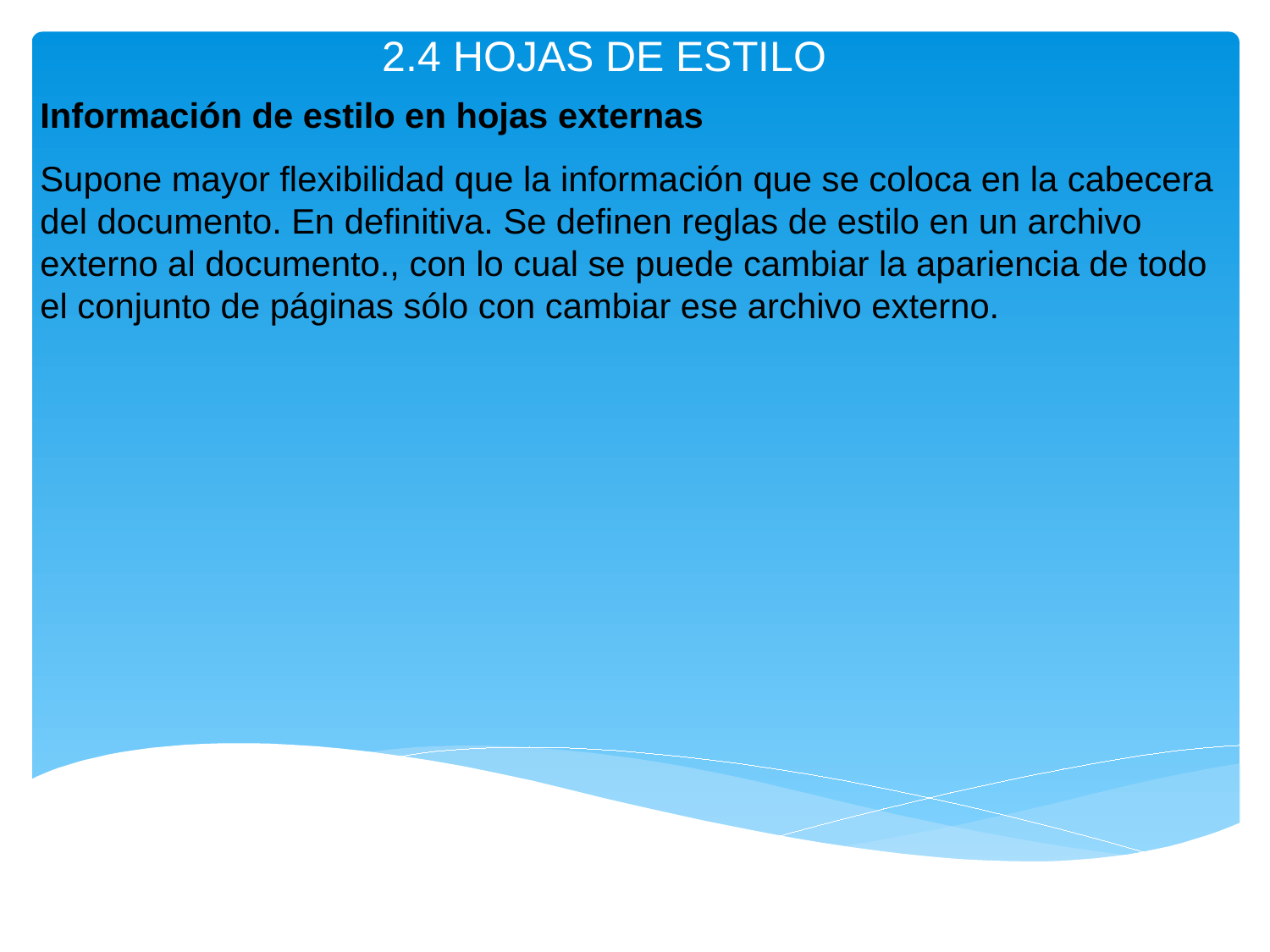

# 2.4 HOJAS DE ESTILO
Información de estilo en hojas externas
Supone mayor flexibilidad que la información que se coloca en la cabecera del documento. En definitiva. Se definen reglas de estilo en un archivo externo al documento., con lo cual se puede cambiar la apariencia de todo el conjunto de páginas sólo con cambiar ese archivo externo.